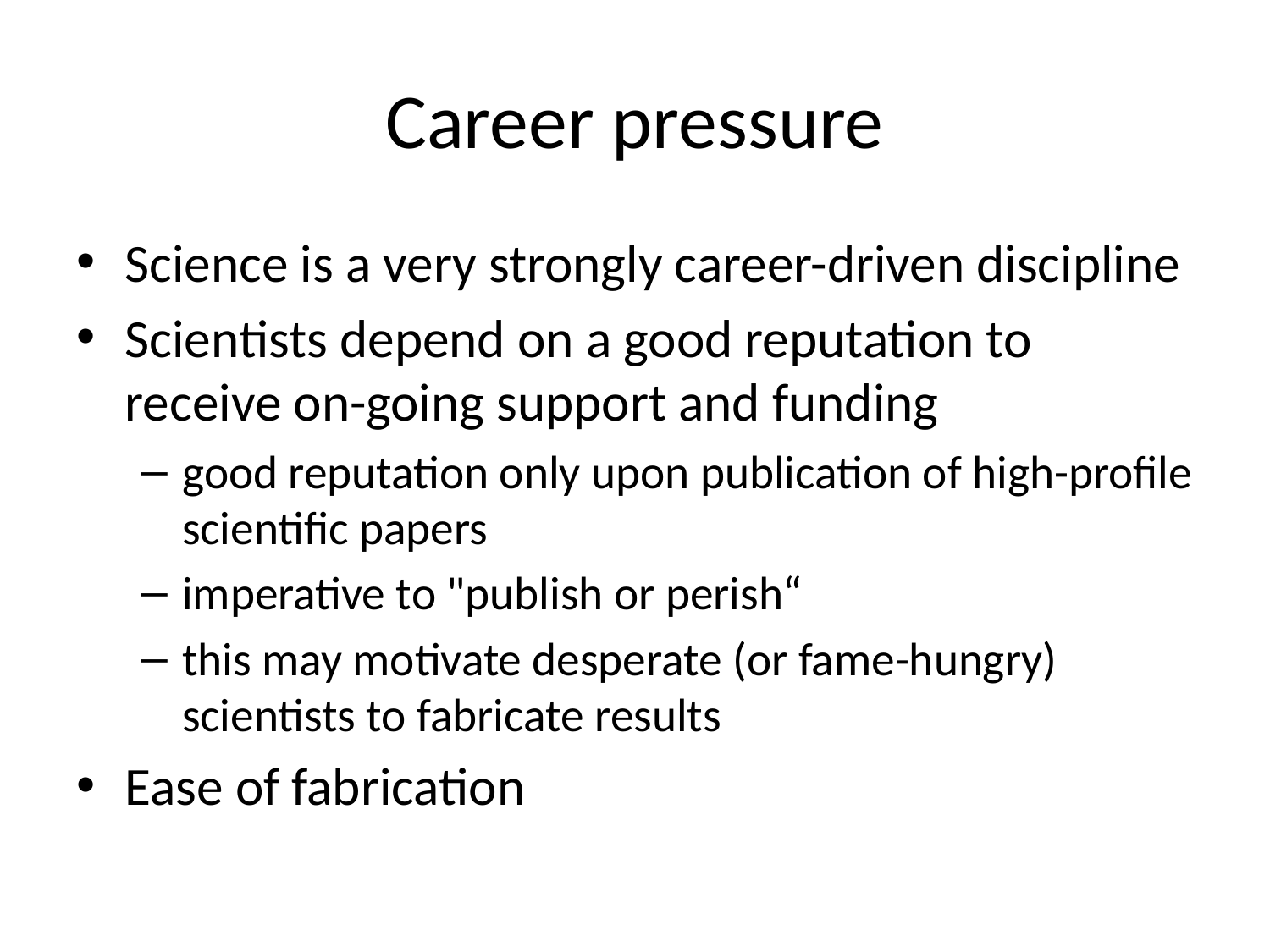

# Career pressure
Science is a very strongly career-driven discipline
Scientists depend on a good reputation to receive on-going support and funding
good reputation only upon publication of high-profile scientific papers
imperative to "publish or perish“
this may motivate desperate (or fame-hungry) scientists to fabricate results
Ease of fabrication